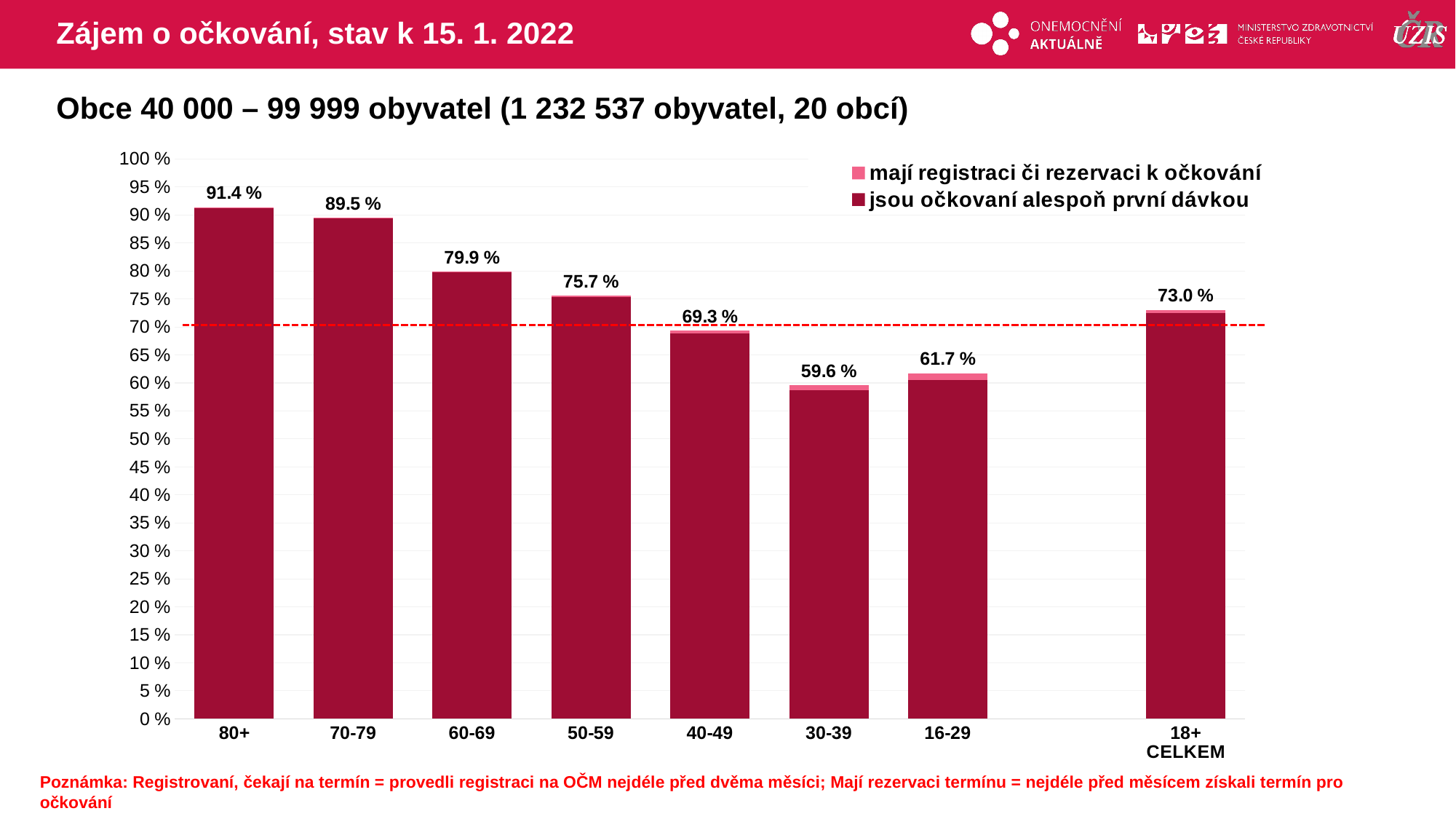

# Zájem o očkování, stav k 15. 1. 2022
Obce 40 000 – 99 999 obyvatel (1 232 537 obyvatel, 20 obcí)

### Chart

| Category | mají registraci či rezervaci k očkování | jsou očkovaní alespoň první dávkou |
|---|---|---|
| 80+ | 91.39842 | 91.2676008 |
| 70-79 | 89.53827 | 89.392773 |
| 60-69 | 79.91424 | 79.7352322 |
| 50-59 | 75.65998 | 75.3379346 |
| 40-49 | 69.3334 | 68.8678811 |
| 30-39 | 59.56241 | 58.7028522 |
| 16-29 | 61.74696 | 60.5736567 |
|  | None | None |
| 18+ CELKEM | 73.04528 | 72.5453837 |
Poznámka: Registrovaní, čekají na termín = provedli registraci na OČM nejdéle před dvěma měsíci; Mají rezervaci termínu = nejdéle před měsícem získali termín pro očkování